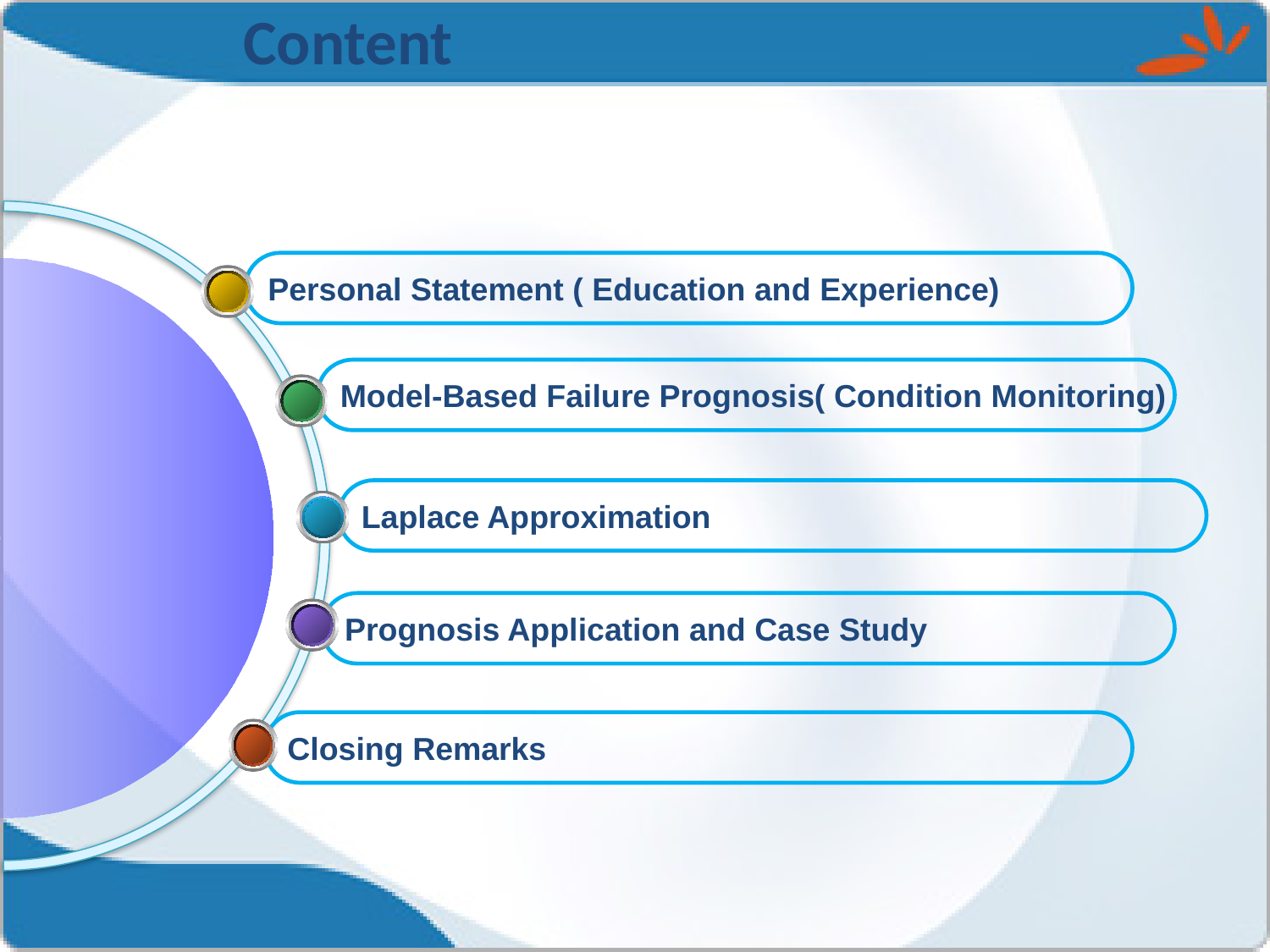

Content

Personal Statement ( Education and Experience)

Model-Based Failure Prognosis( Condition Monitoring)

Laplace Approximation

Prognosis Application and Case Study

Closing Remarks